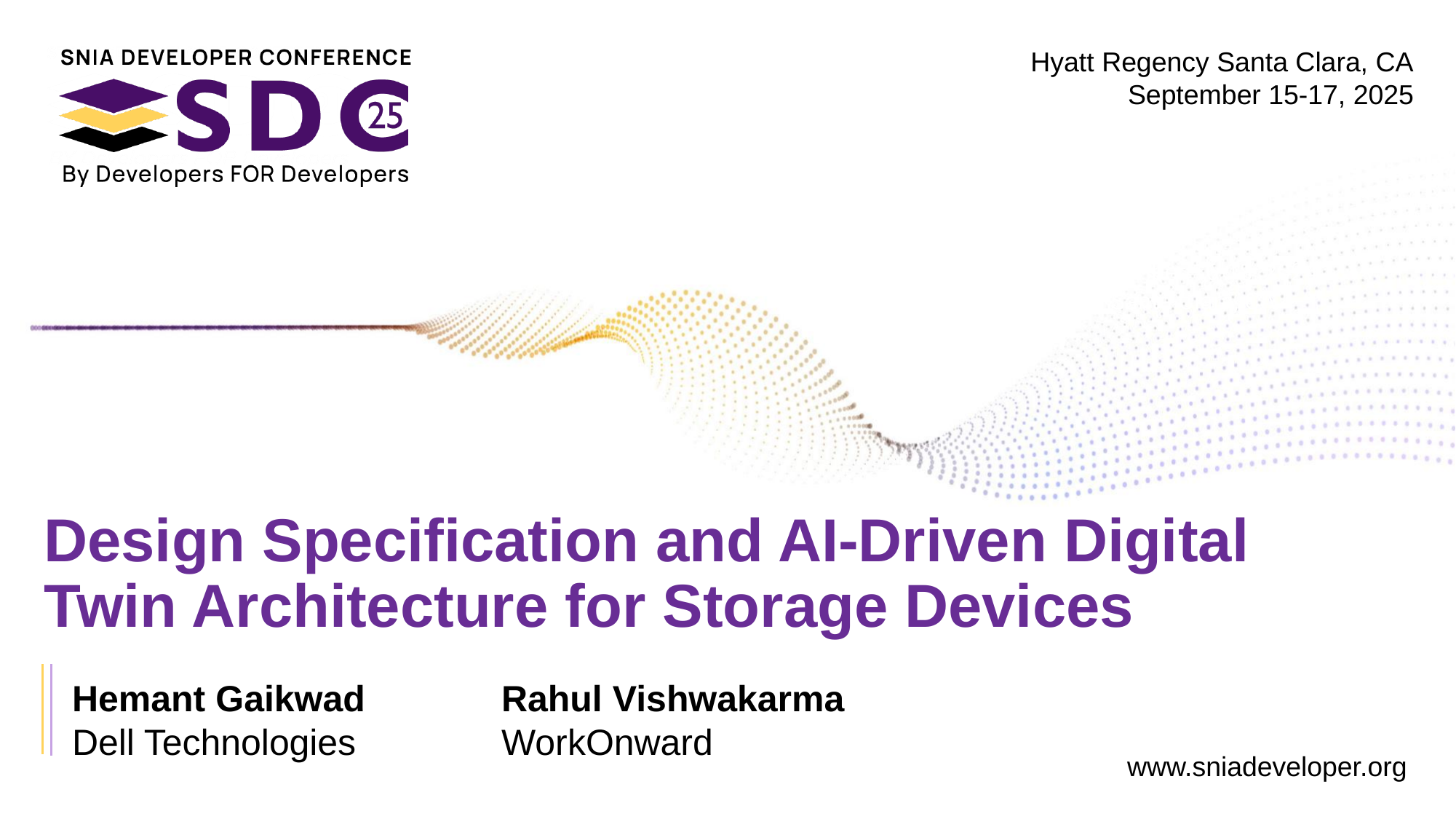

# Design Specification and AI-Driven Digital Twin Architecture for Storage Devices
Rahul Vishwakarma
WorkOnward
Hemant Gaikwad
Dell Technologies